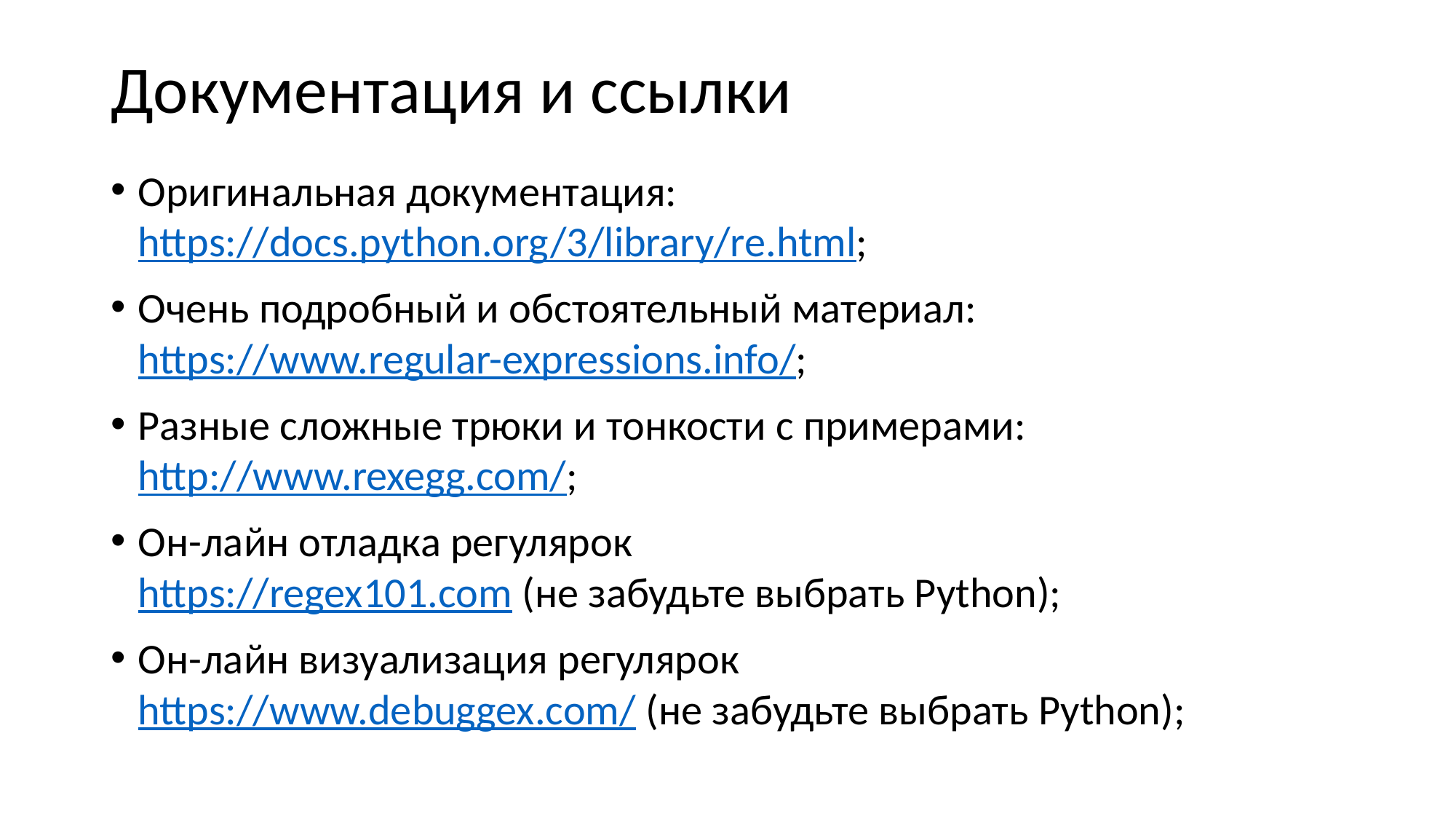

# Документация и ссылки
Оригинальная документация:
https://docs.python.org/3/library/re.html;
Очень подробный и обстоятельный материал:
https://www.regular-expressions.info/;
Разные сложные трюки и тонкости с примерами:
http://www.rexegg.com/;
Он-лайн отладка регулярок
https://regex101.com (не забудьте выбрать Python);
Он-лайн визуализация регулярок
https://www.debuggex.com/ (не забудьте выбрать Python);